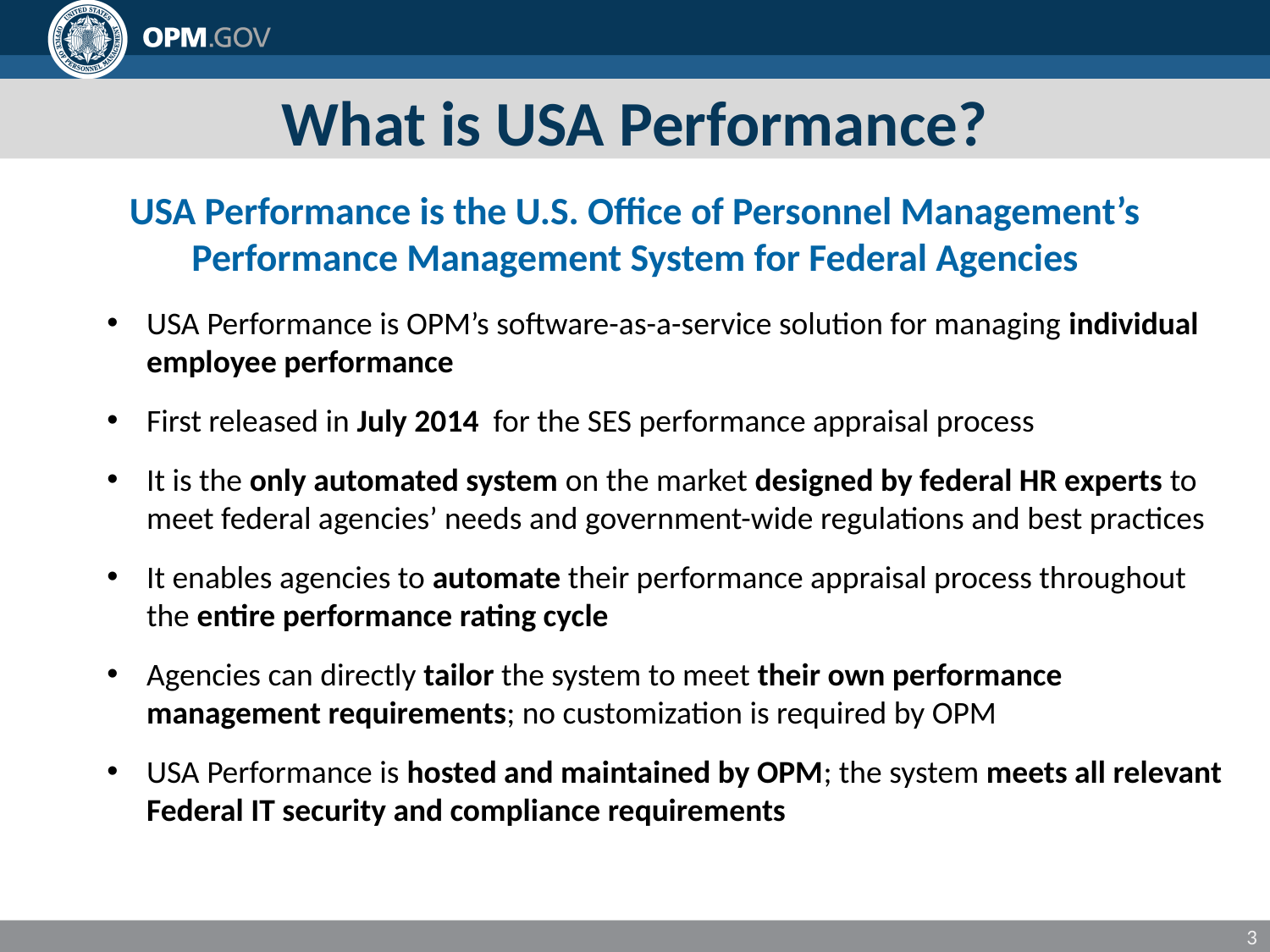

# What is USA Performance?
USA Performance is the U.S. Office of Personnel Management’s Performance Management System for Federal Agencies

USA Performance is OPM’s software-as-a-service solution for managing individual employee performance
First released in July 2014  for the SES performance appraisal process
It is the only automated system on the market designed by federal HR experts to meet federal agencies’ needs and government-wide regulations and best practices
It enables agencies to automate their performance appraisal process throughout the entire performance rating cycle
Agencies can directly tailor the system to meet their own performance management requirements; no customization is required by OPM
USA Performance is hosted and maintained by OPM; the system meets all relevant Federal IT security and compliance requirements
3